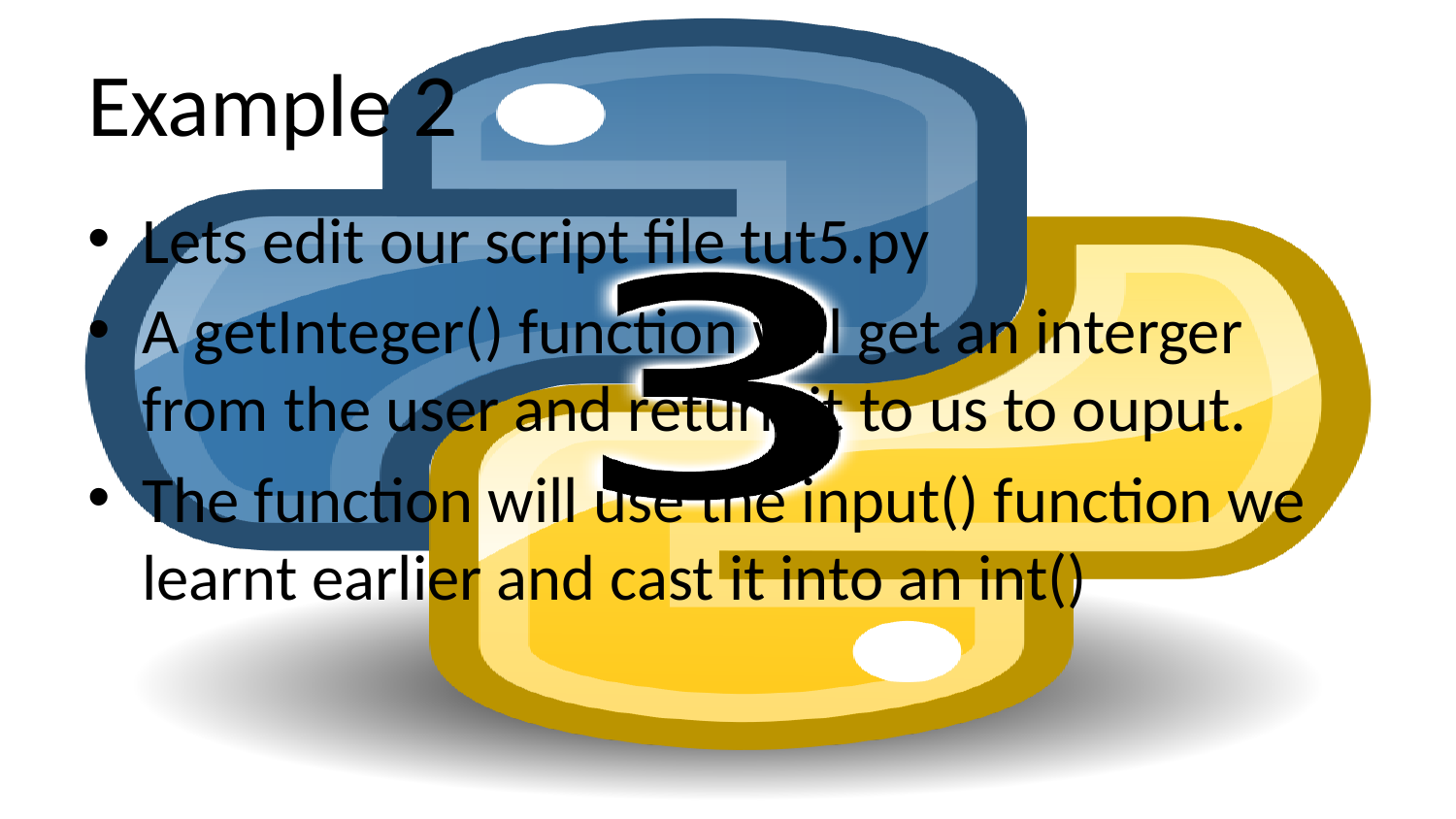

# Example 2
Lets edit our script file tut5.py
A getInteger() function will get an interger from the user and return it to us to ouput.
The function will use the input() function we learnt earlier and cast it into an int()